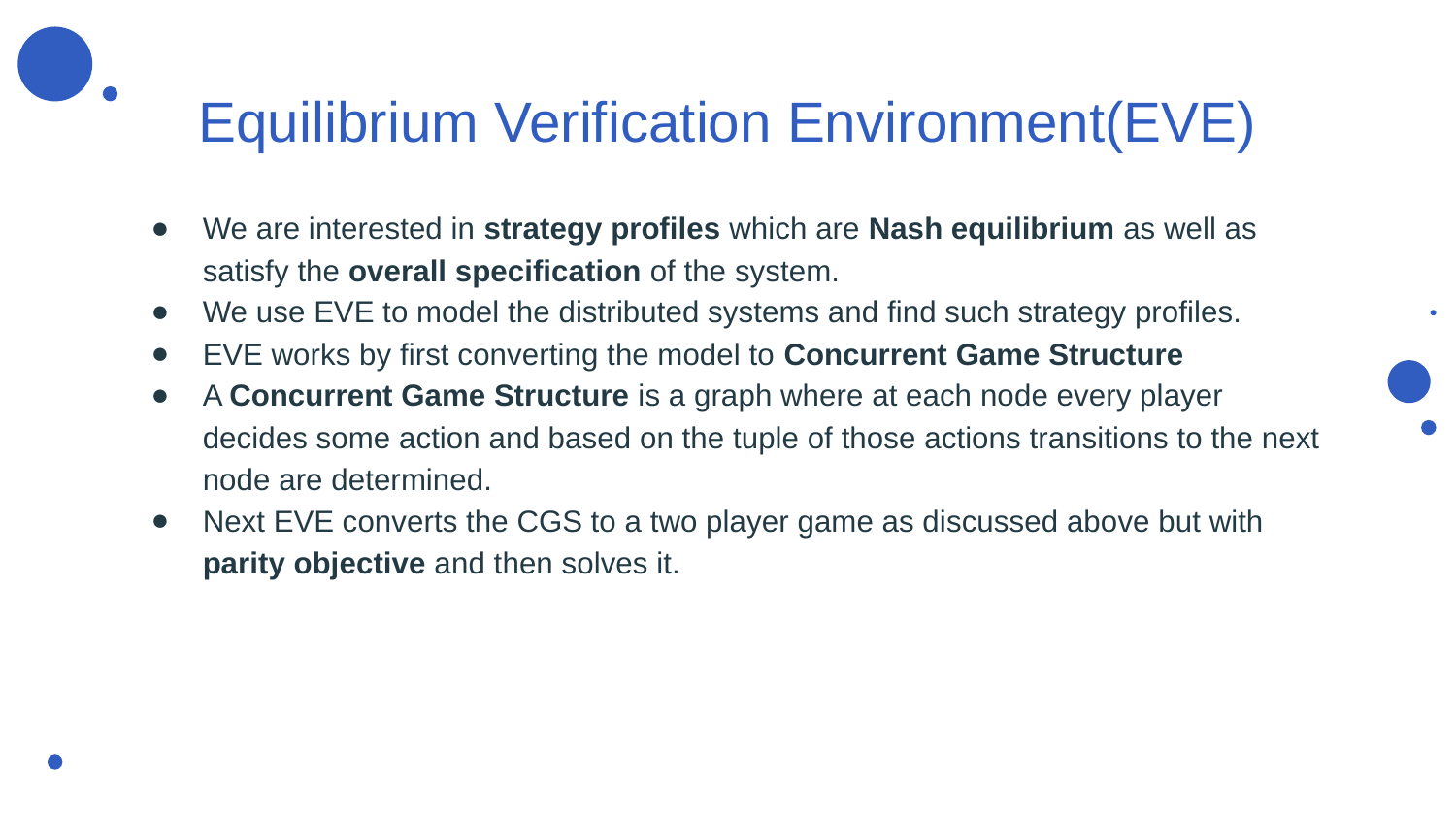

# Equilibrium Verification Environment(EVE)
We are interested in strategy profiles which are Nash equilibrium as well as satisfy the overall specification of the system.
We use EVE to model the distributed systems and find such strategy profiles.
EVE works by first converting the model to Concurrent Game Structure
A Concurrent Game Structure is a graph where at each node every player decides some action and based on the tuple of those actions transitions to the next node are determined.
Next EVE converts the CGS to a two player game as discussed above but with parity objective and then solves it.